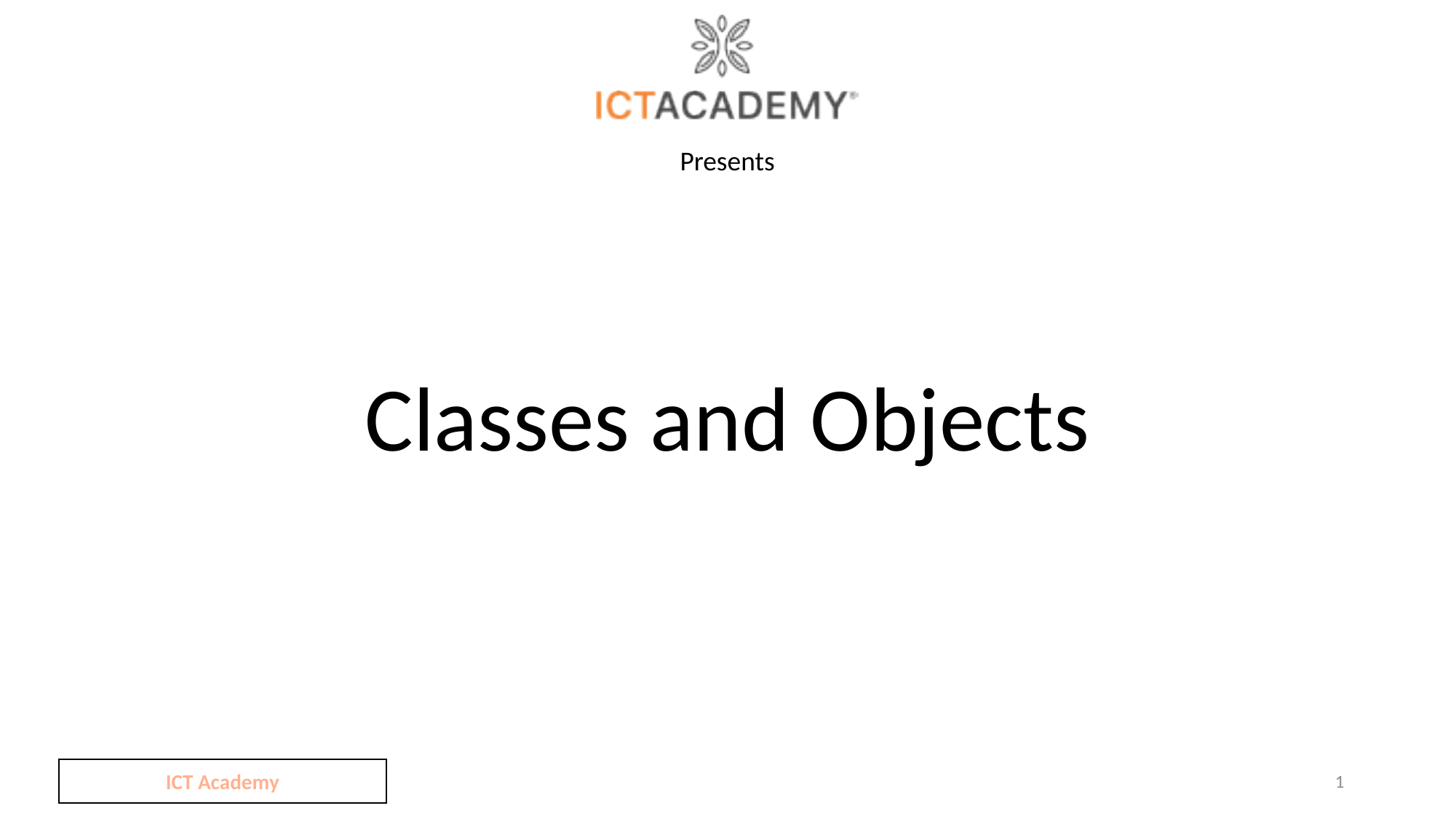

# Classes and Objects
ICT Academy
1